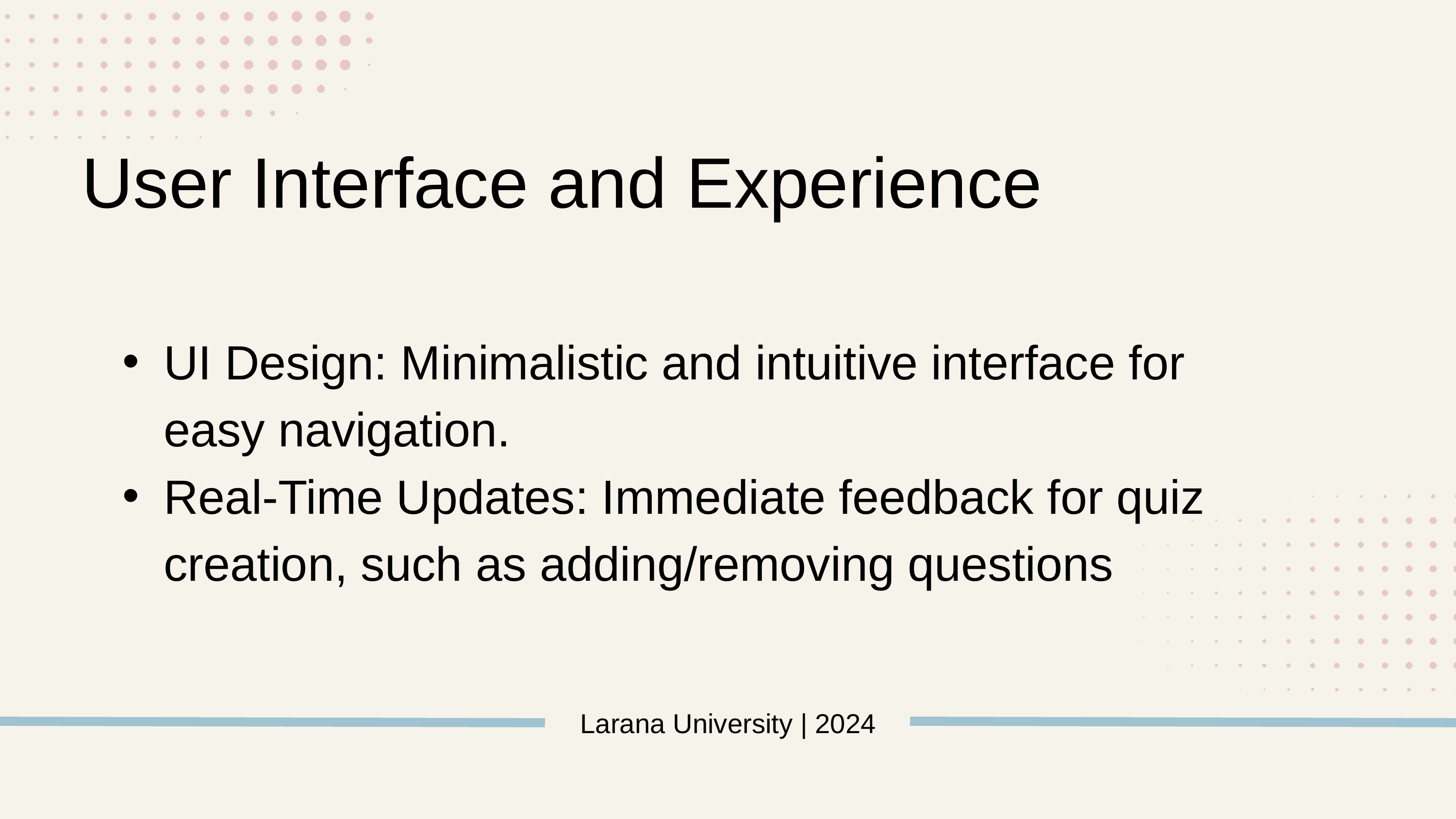

User Interface and Experience

UI Design: Minimalistic and intuitive interface for easy navigation.
Real-Time Updates: Immediate feedback for quiz creation, such as adding/removing questions

Larana University | 2024